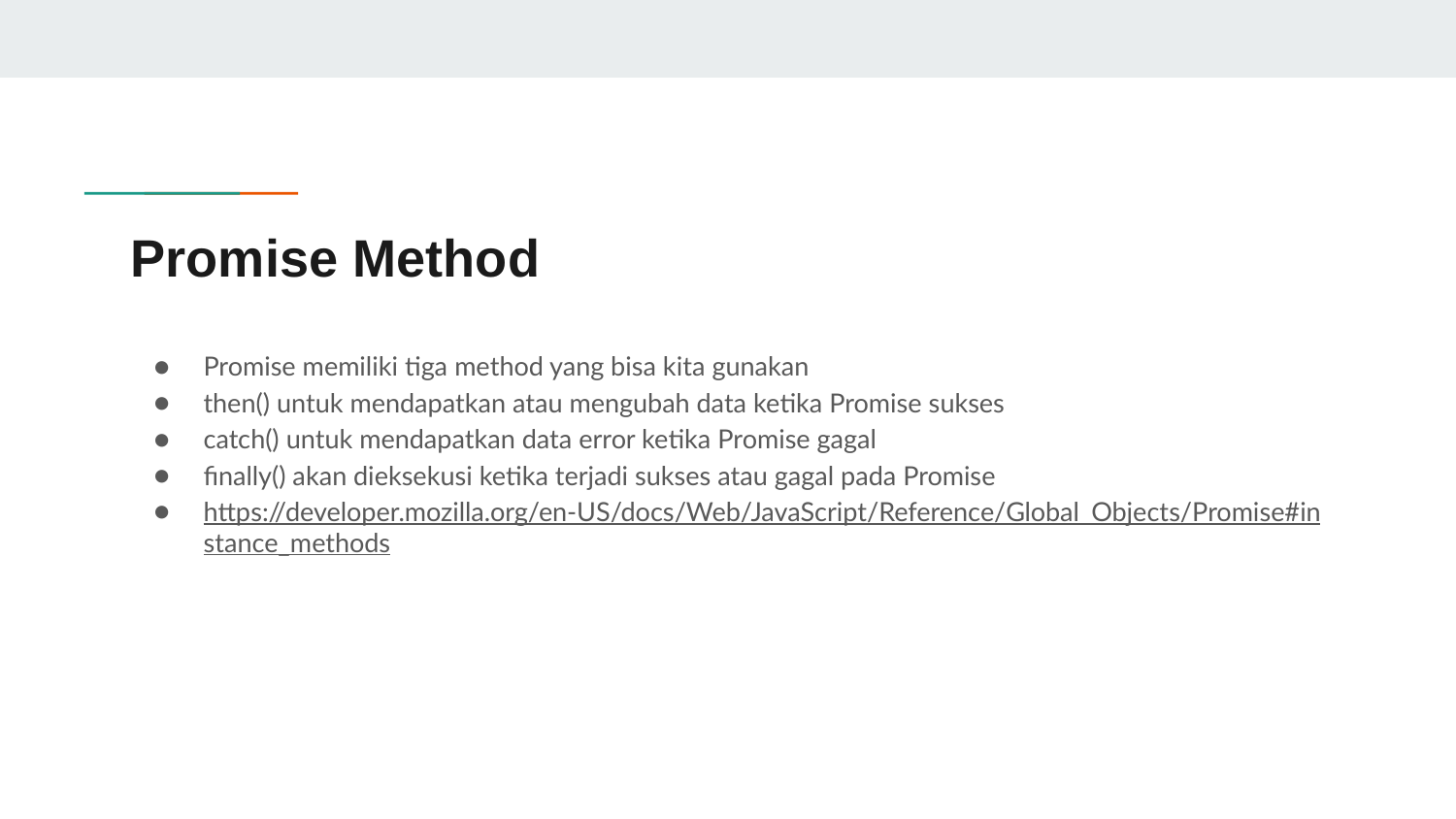

# Promise Method
Promise memiliki tiga method yang bisa kita gunakan
then() untuk mendapatkan atau mengubah data ketika Promise sukses
catch() untuk mendapatkan data error ketika Promise gagal
finally() akan dieksekusi ketika terjadi sukses atau gagal pada Promise
https://developer.mozilla.org/en-US/docs/Web/JavaScript/Reference/Global_Objects/Promise#instance_methods